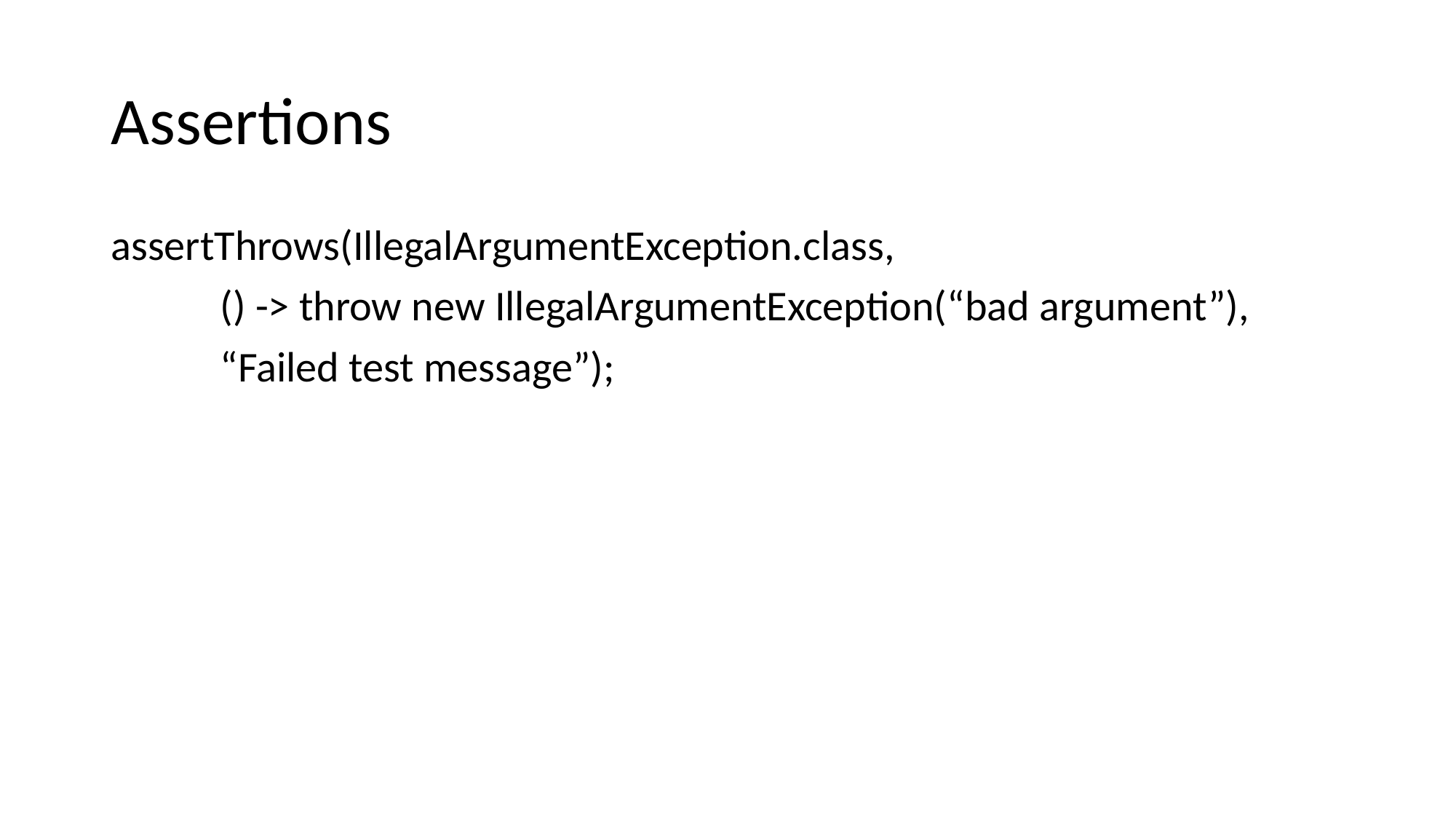

# Assertions
assertThrows(IllegalArgumentException.class,
	() -> throw new IllegalArgumentException(“bad argument”),
	“Failed test message”);